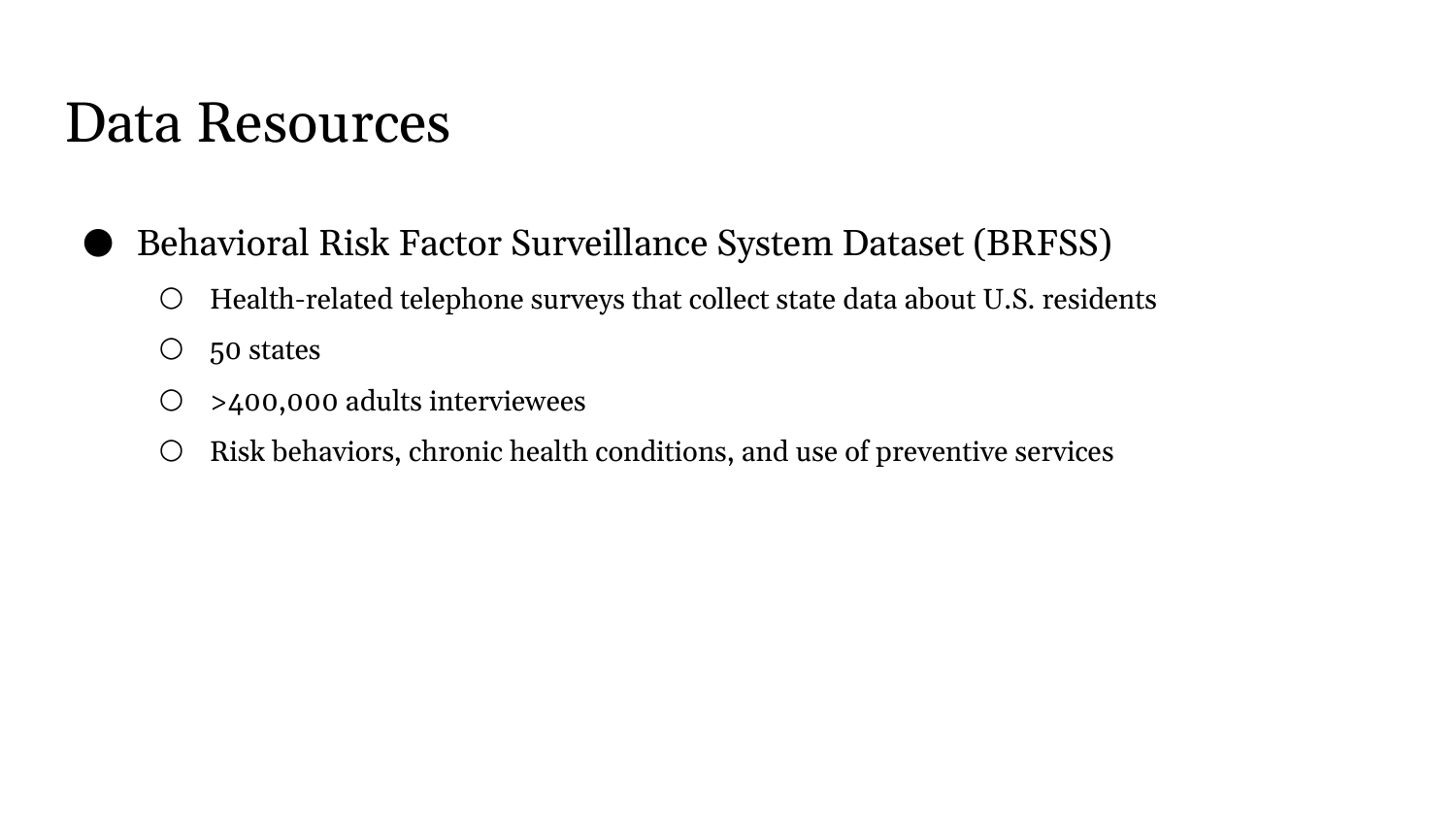

# Data Resources
Behavioral Risk Factor Surveillance System Dataset (BRFSS)
Health-related telephone surveys that collect state data about U.S. residents
50 states
>400,000 adults interviewees
Risk behaviors, chronic health conditions, and use of preventive services